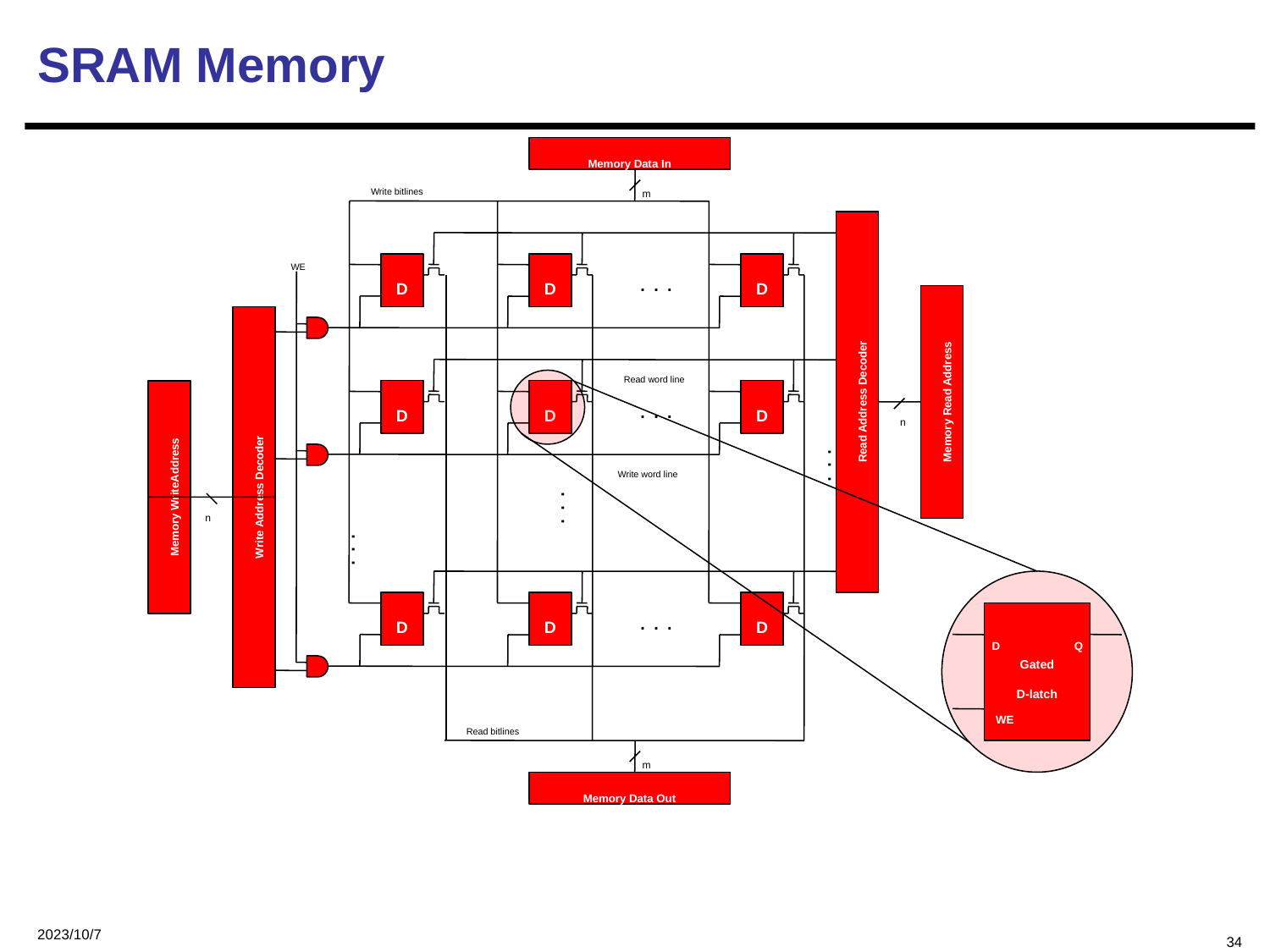

SRAM Memory
Memory Data In
Write bitlines
m
Read Address Decoder
. . .
WE
D
D
D
Memory Read Address
Write Address Decoder
Memory WriteAddress
n

Read word line
. . .

D
D
D
n
. . .

Write word line
. . .
. . .
. . .

D
D
D
Gated
D-latch
D
Q

WE
Read bitlines
m
Memory Data Out
2023/10/7
34